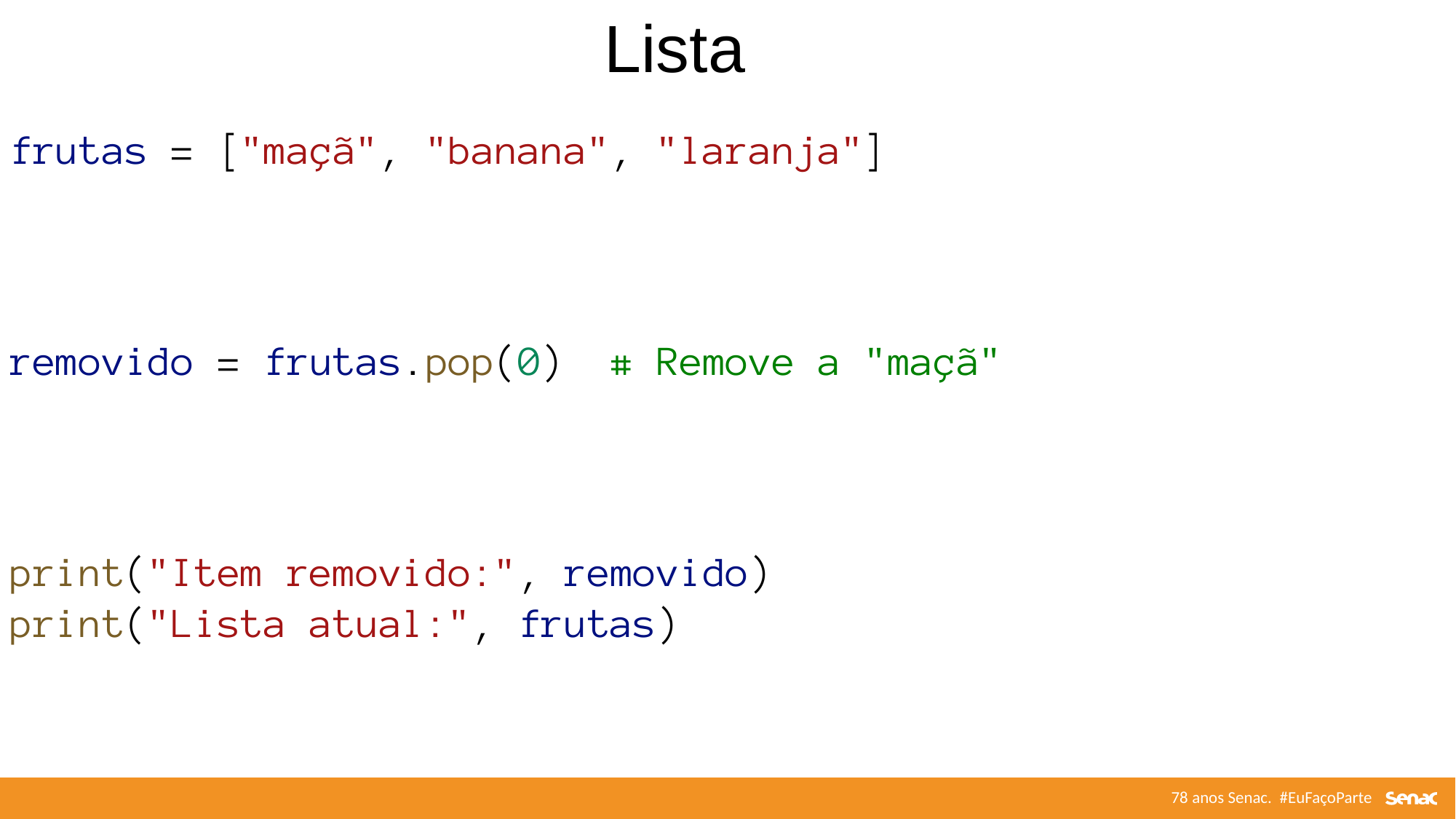

Lista

frutas = ["maçã", "banana", "laranja"]

removido = frutas.pop(0)  # Remove a "maçã"

print("Item removido:", removido)
print("Lista atual:", frutas)